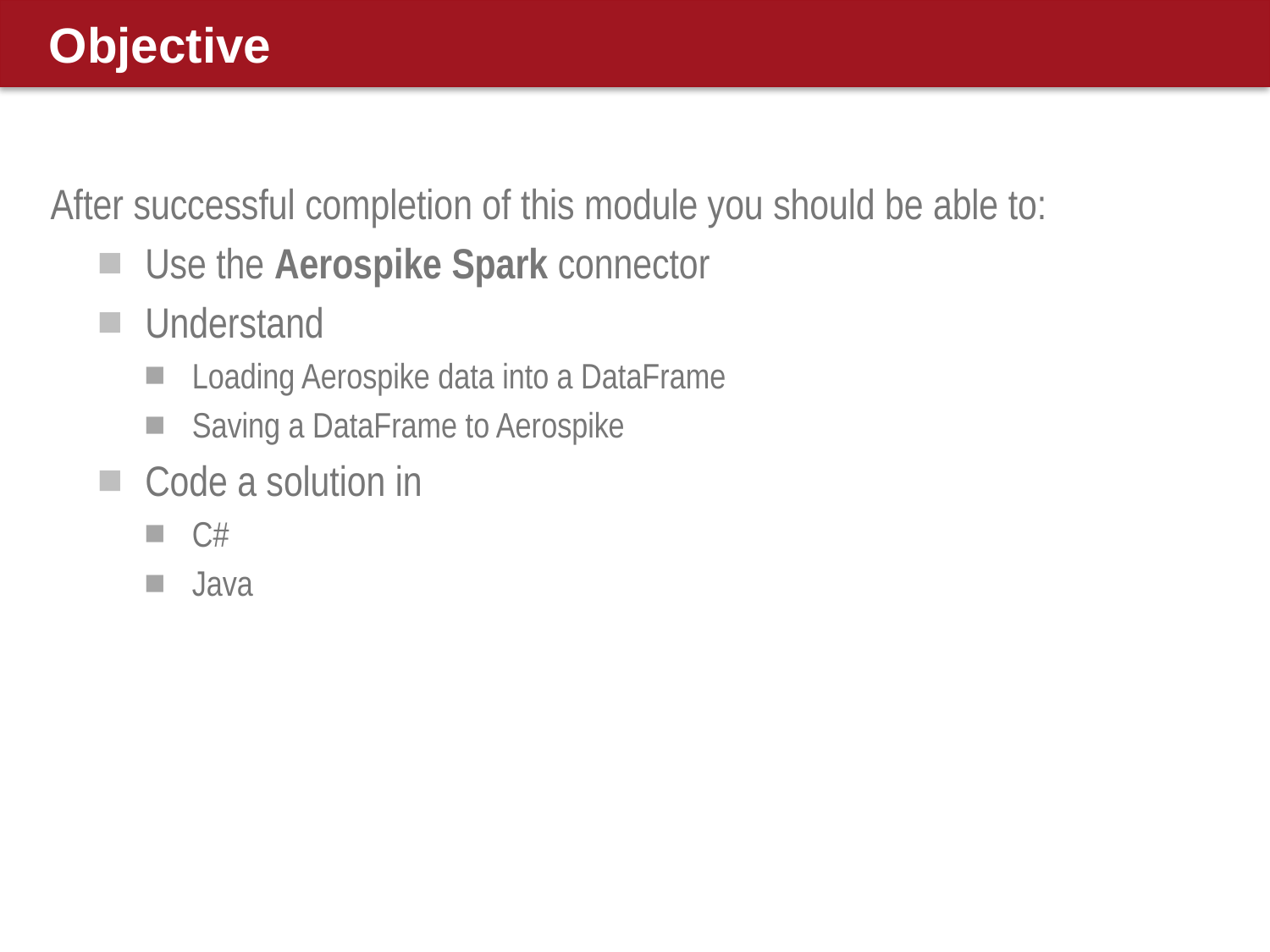

# Objective
After successful completion of this module you should be able to:
Use the Aerospike Spark connector
Understand
Loading Aerospike data into a DataFrame
Saving a DataFrame to Aerospike
Code a solution in
C#
Java